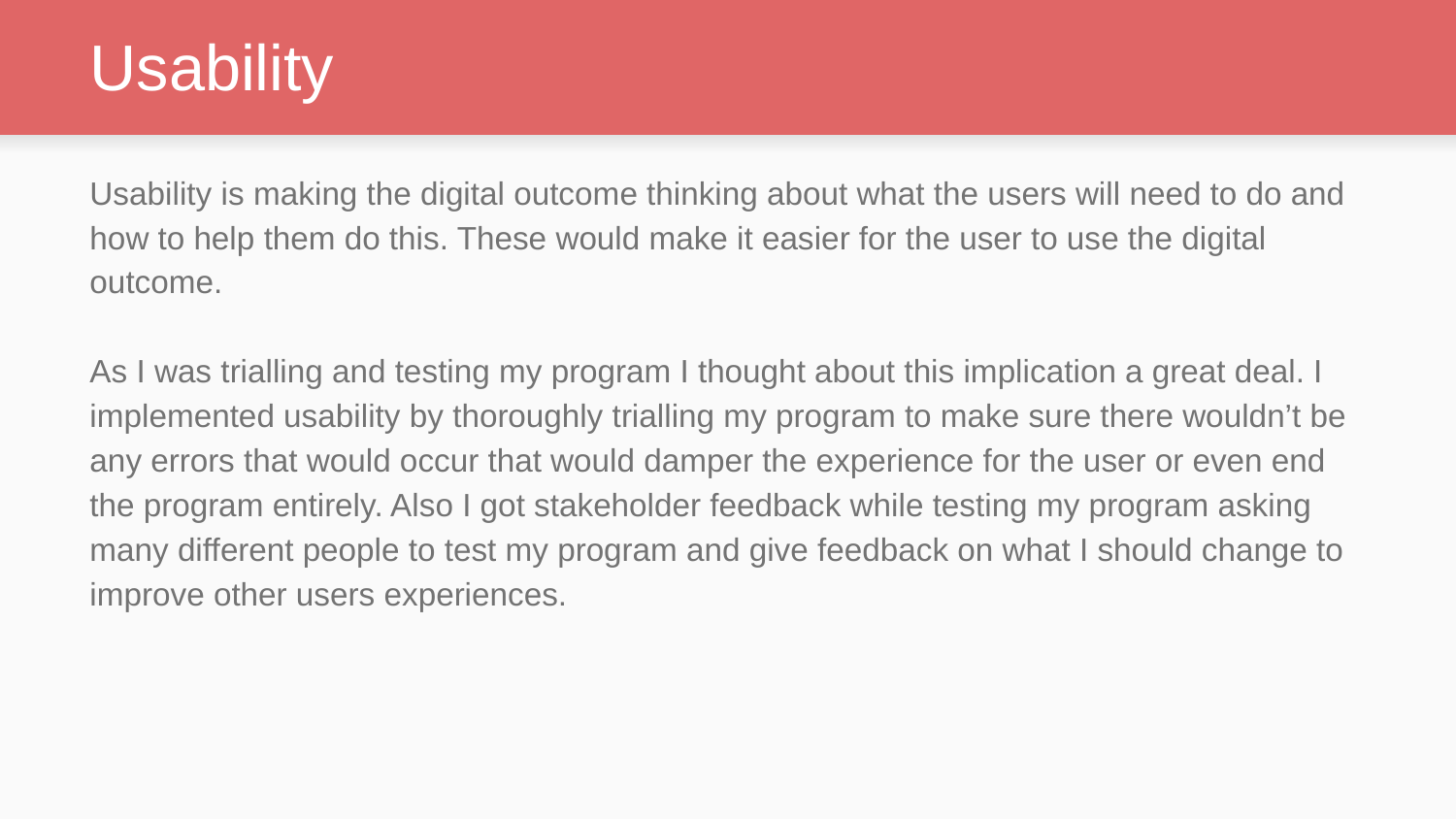

# Usability
Usability is making the digital outcome thinking about what the users will need to do and how to help them do this. These would make it easier for the user to use the digital outcome.

As I was trialling and testing my program I thought about this implication a great deal. I implemented usability by thoroughly trialling my program to make sure there wouldn’t be any errors that would occur that would damper the experience for the user or even end the program entirely. Also I got stakeholder feedback while testing my program asking many different people to test my program and give feedback on what I should change to improve other users experiences.